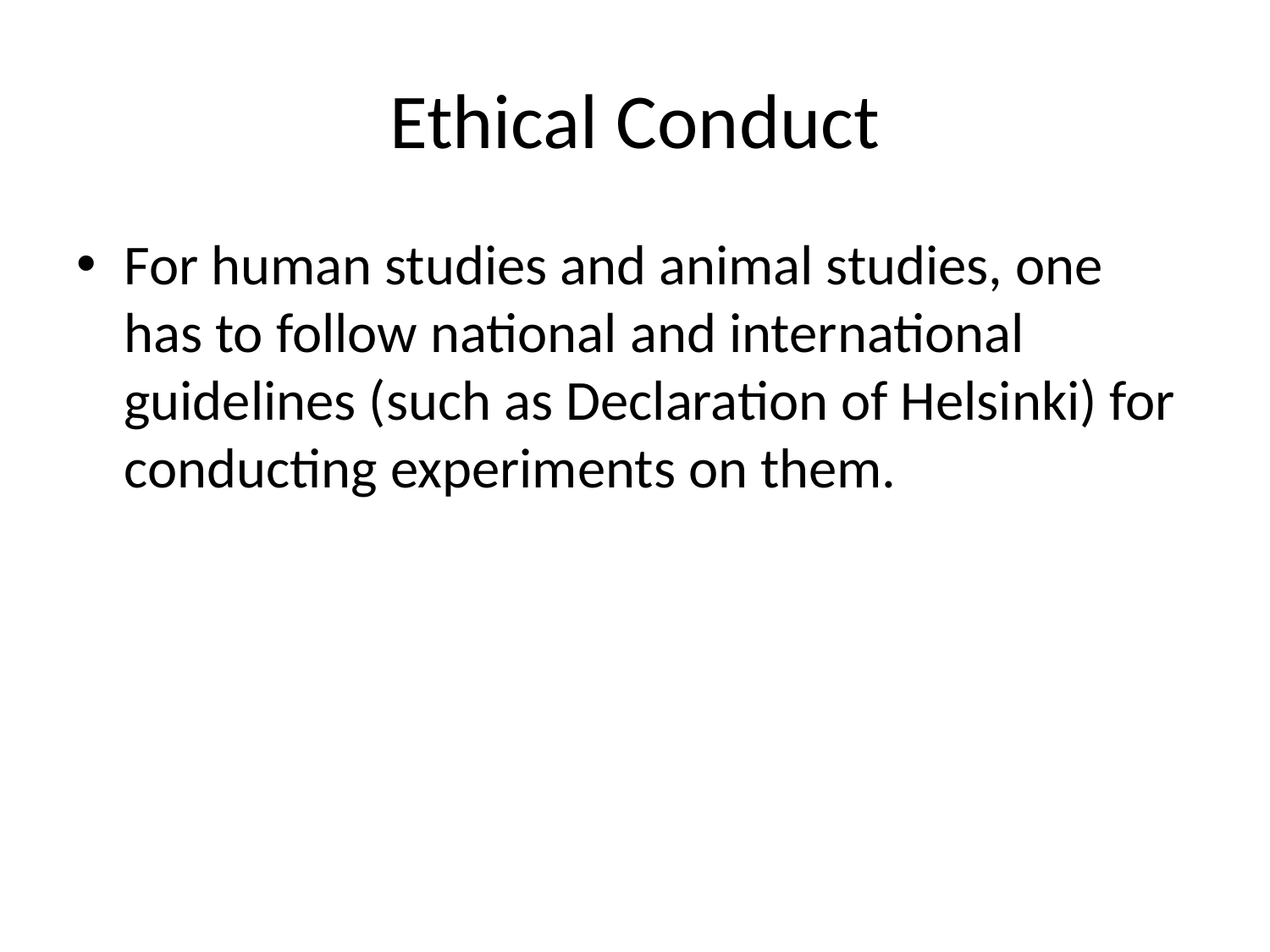

# Ethical Conduct
For human studies and animal studies, one has to follow national and international guidelines (such as Declaration of Helsinki) for conducting experiments on them.